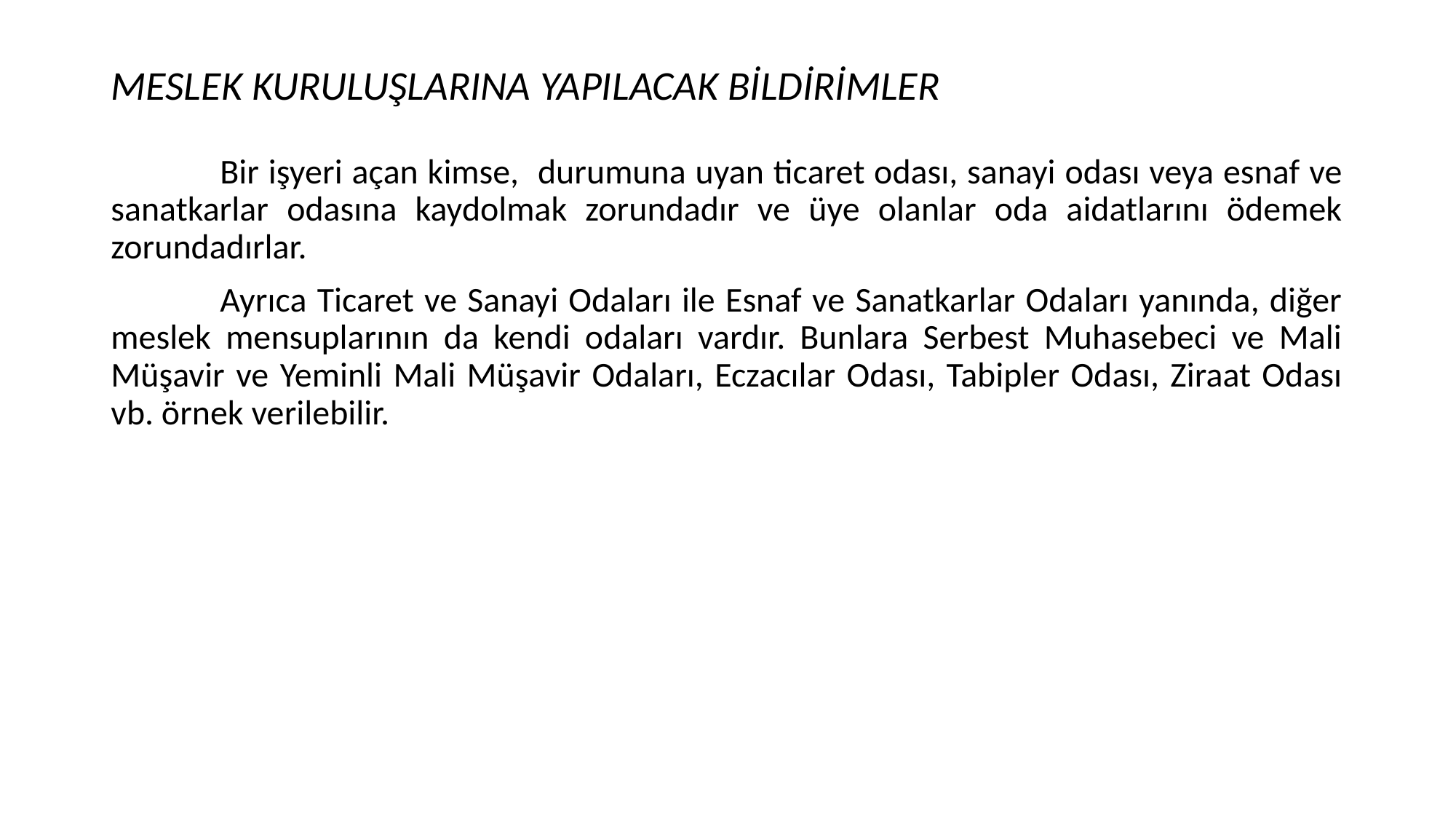

# MESLEK KURULUŞLARINA YAPILACAK BİLDİRİMLER
	Bir işyeri açan kimse,  durumuna uyan ticaret odası, sanayi odası veya esnaf ve sanatkarlar odasına kaydolmak zorundadır ve üye olanlar oda aidatlarını ödemek zorundadırlar.
	Ayrıca Ticaret ve Sanayi Odaları ile Esnaf ve Sanatkarlar Odaları yanında, diğer meslek mensuplarının da kendi odaları vardır. Bunlara Serbest Muhasebeci ve Mali Müşavir ve Yeminli Mali Müşavir Odaları, Eczacılar Odası, Tabipler Odası, Ziraat Odası vb. örnek verilebilir.